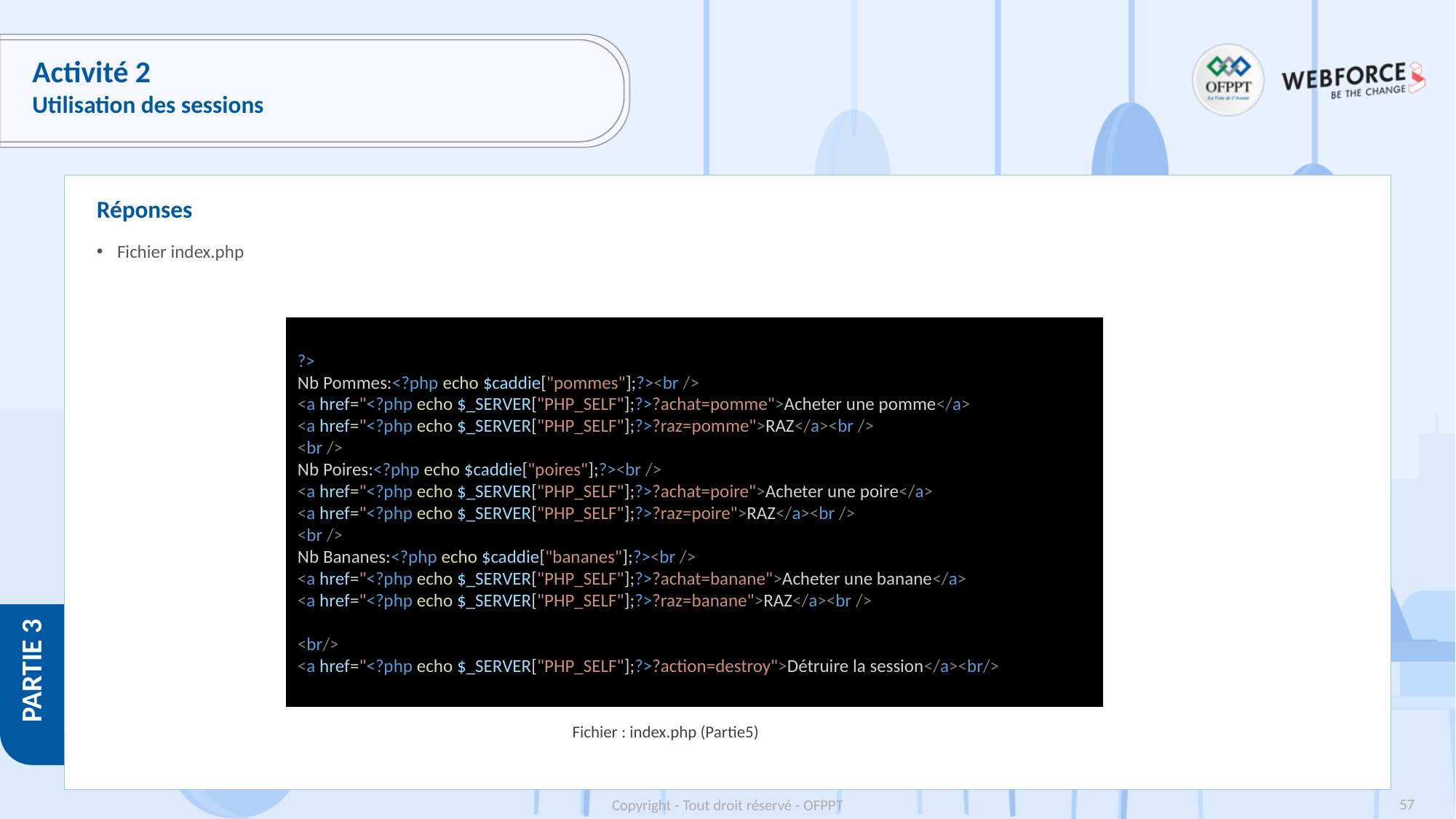

# Activité 2
Utilisation des sessions
Réponses
Fichier index.php

?>
Nb Pommes:<?php echo $caddie["pommes"];?><br />
<a href="<?php echo $_SERVER["PHP_SELF"];?>?achat=pomme">Acheter une pomme</a>
<a href="<?php echo $_SERVER["PHP_SELF"];?>?raz=pomme">RAZ</a><br />
<br />
Nb Poires:<?php echo $caddie["poires"];?><br />
<a href="<?php echo $_SERVER["PHP_SELF"];?>?achat=poire">Acheter une poire</a>
<a href="<?php echo $_SERVER["PHP_SELF"];?>?raz=poire">RAZ</a><br />
<br />
Nb Bananes:<?php echo $caddie["bananes"];?><br />
<a href="<?php echo $_SERVER["PHP_SELF"];?>?achat=banane">Acheter une banane</a>
<a href="<?php echo $_SERVER["PHP_SELF"];?>?raz=banane">RAZ</a><br />
<br/>
<a href="<?php echo $_SERVER["PHP_SELF"];?>?action=destroy">Détruire la session</a><br/>
Fichier : index.php (Partie5)